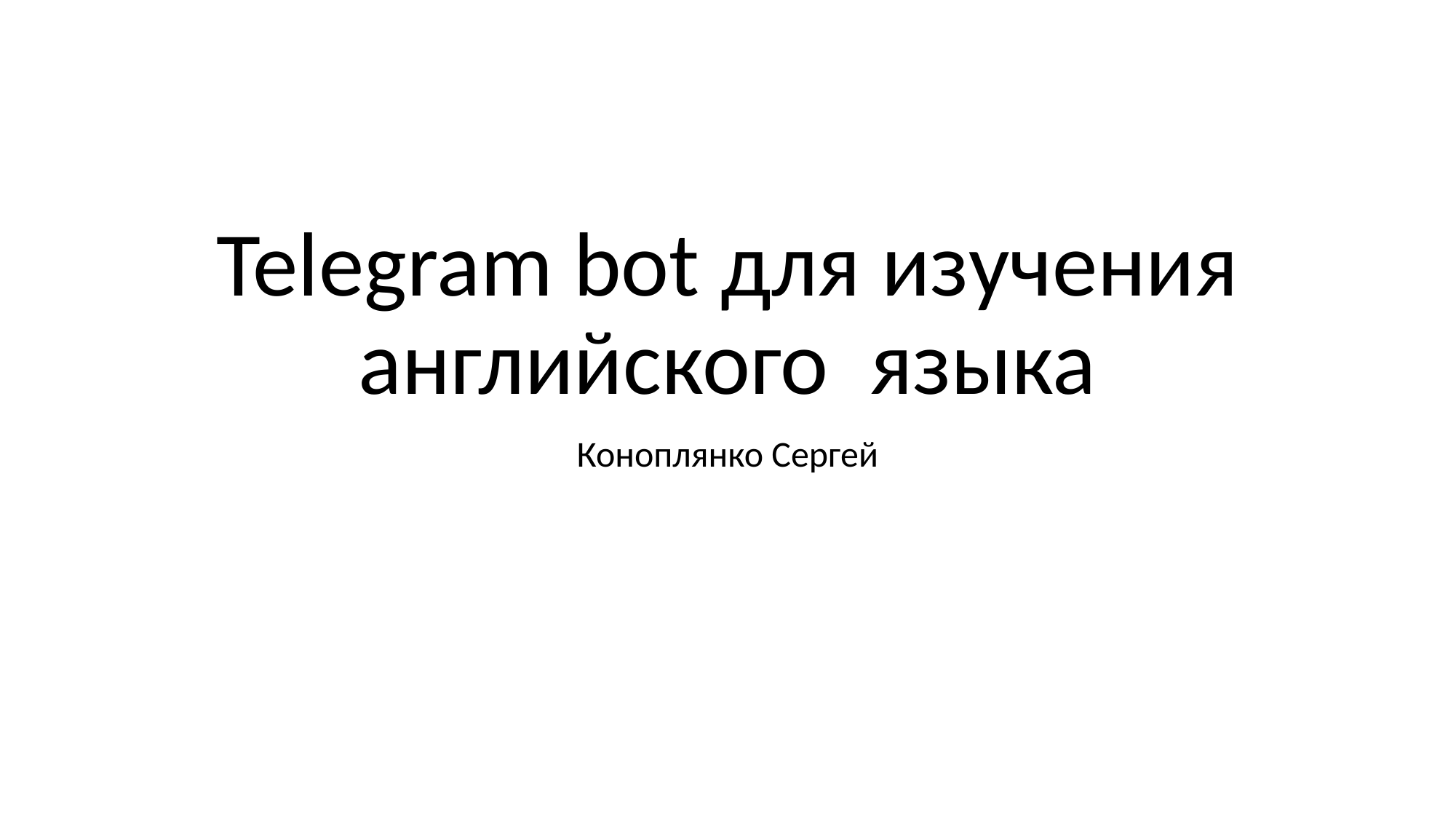

# Telegram bot для изучения английского  языка
Коноплянко Сергей